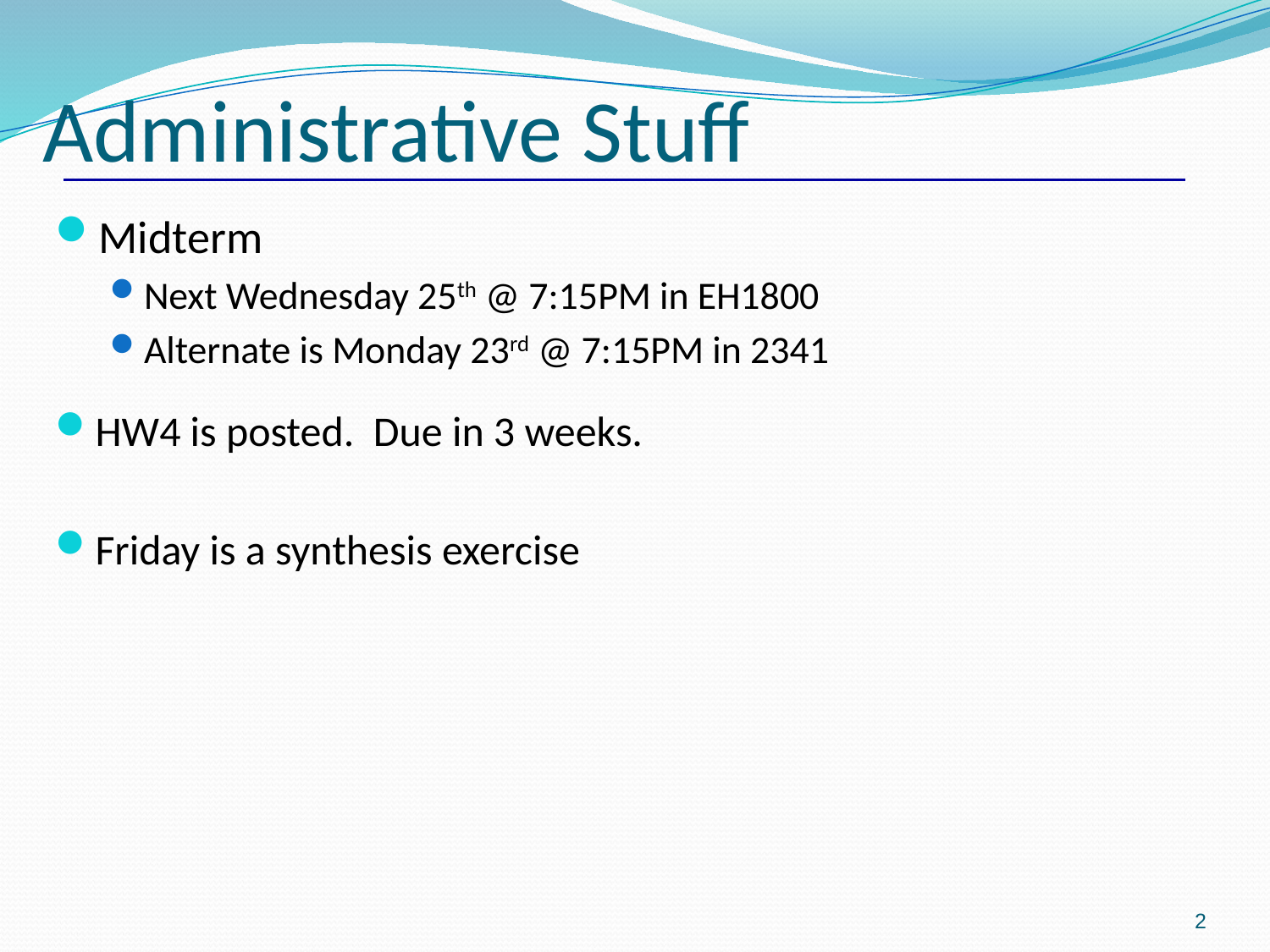

# Administrative Stuff
Midterm
Next Wednesday 25th @ 7:15PM in EH1800
Alternate is Monday 23rd @ 7:15PM in 2341

HW4 is posted.  Due in 3 weeks.

Friday is a synthesis exercise
2